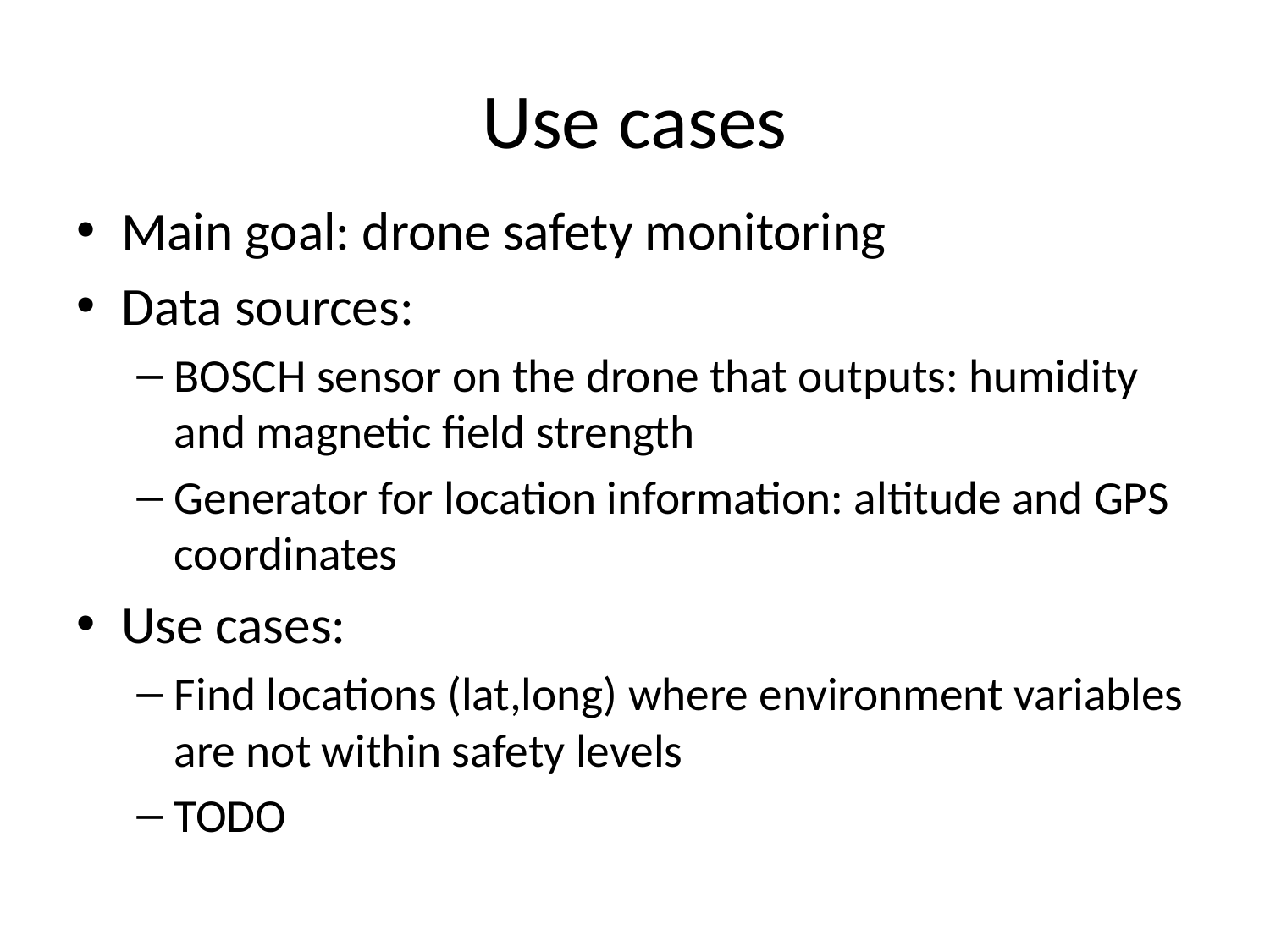

# Use cases
Main goal: drone safety monitoring
Data sources:
BOSCH sensor on the drone that outputs: humidity and magnetic field strength
Generator for location information: altitude and GPS coordinates
Use cases:
Find locations (lat,long) where environment variables are not within safety levels
TODO